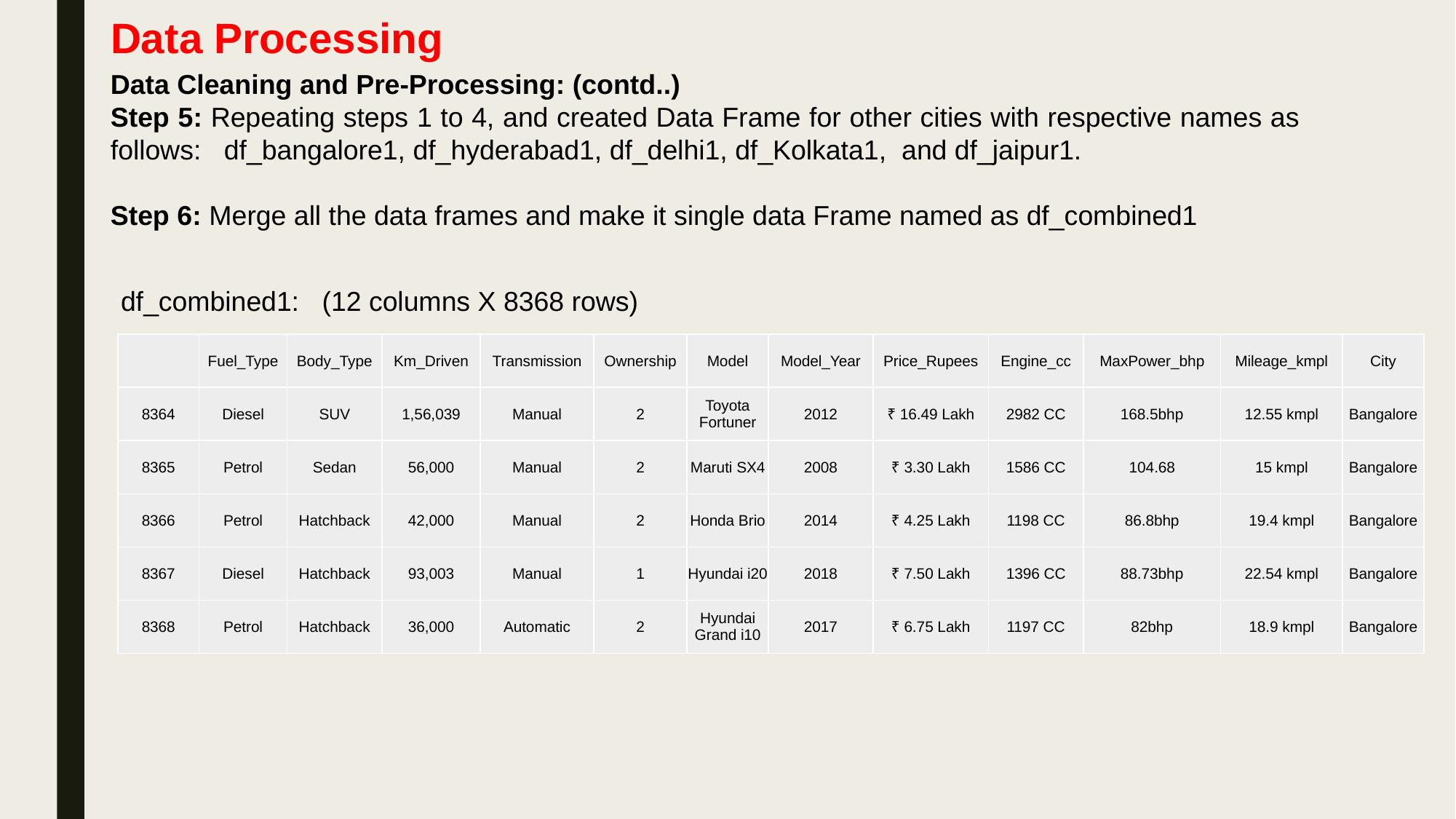

Data Processing
Data Cleaning and Pre-Processing: (contd..)
Step 5: Repeating steps 1 to 4, and created Data Frame for other cities with respective names as follows:   df_bangalore1, df_hyderabad1, df_delhi1, df_Kolkata1,  and df_jaipur1.

Step 6: Merge all the data frames and make it single data Frame named as df_combined1
df_combined1:   (12 columns X 8368 rows)
|  | Fuel\_Type | Body\_Type | Km\_Driven | Transmission | Ownership | Model | Model\_Year | Price\_Rupees | Engine\_cc | MaxPower\_bhp | Mileage\_kmpl | City |
| --- | --- | --- | --- | --- | --- | --- | --- | --- | --- | --- | --- | --- |
| 8364 | Diesel | SUV | 1,56,039 | Manual | 2 | Toyota Fortuner | 2012 | ₹ 16.49 Lakh | 2982 CC | 168.5bhp | 12.55 kmpl | Bangalore |
| 8365 | Petrol | Sedan | 56,000 | Manual | 2 | Maruti SX4 | 2008 | ₹ 3.30 Lakh | 1586 CC | 104.68 | 15 kmpl | Bangalore |
| 8366 | Petrol | Hatchback | 42,000 | Manual | 2 | Honda Brio | 2014 | ₹ 4.25 Lakh | 1198 CC | 86.8bhp | 19.4 kmpl | Bangalore |
| 8367 | Diesel | Hatchback | 93,003 | Manual | 1 | Hyundai i20 | 2018 | ₹ 7.50 Lakh | 1396 CC | 88.73bhp | 22.54 kmpl | Bangalore |
| 8368 | Petrol | Hatchback | 36,000 | Automatic | 2 | Hyundai Grand i10 | 2017 | ₹ 6.75 Lakh | 1197 CC | 82bhp | 18.9 kmpl | Bangalore |